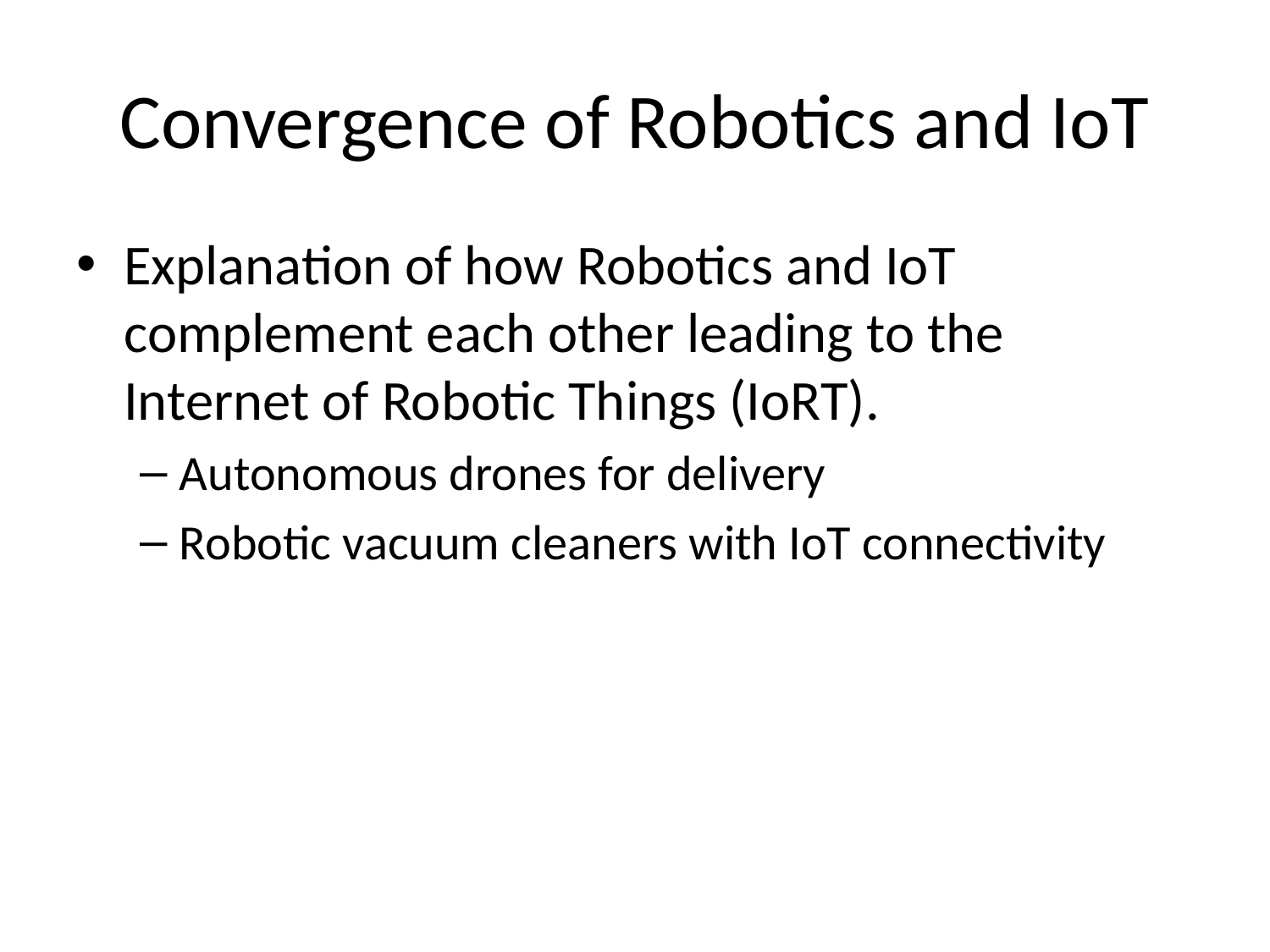

# Convergence of Robotics and IoT
Explanation of how Robotics and IoT complement each other leading to the Internet of Robotic Things (IoRT).
Autonomous drones for delivery
Robotic vacuum cleaners with IoT connectivity